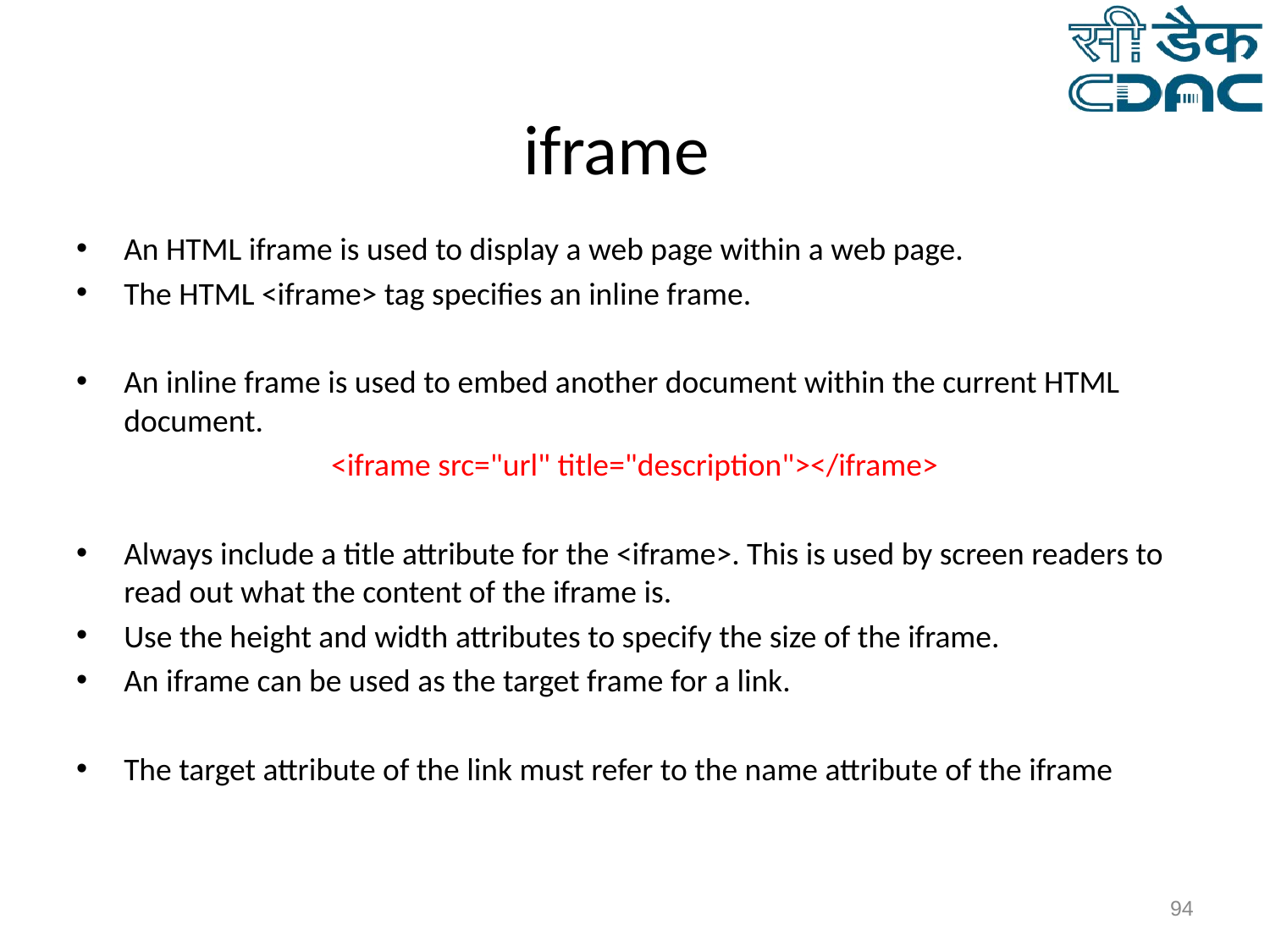

# iframe
An HTML iframe is used to display a web page within a web page.
The HTML <iframe> tag specifies an inline frame.

An inline frame is used to embed another document within the current HTML document.
<iframe src="url" title="description"></iframe>

Always include a title attribute for the <iframe>. This is used by screen readers to read out what the content of the iframe is.
Use the height and width attributes to specify the size of the iframe.
An iframe can be used as the target frame for a link.

The target attribute of the link must refer to the name attribute of the iframe

94